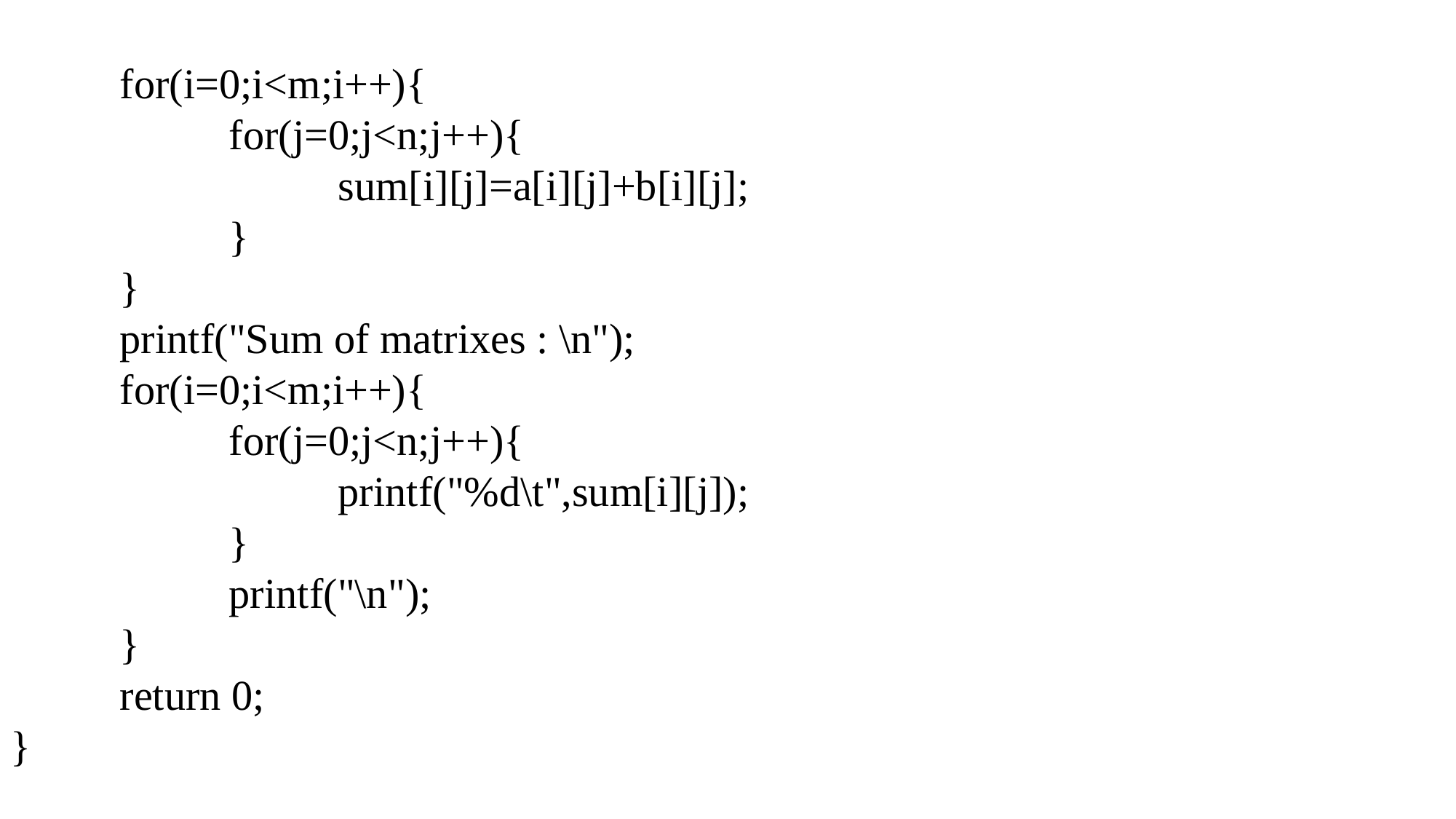

for(i=0;i<m;i++){
		for(j=0;j<n;j++){
			sum[i][j]=a[i][j]+b[i][j];
		}
	}
	printf("Sum of matrixes : \n");
	for(i=0;i<m;i++){
		for(j=0;j<n;j++){
			printf("%d\t",sum[i][j]);
		}
		printf("\n");
	}
	return 0;
}